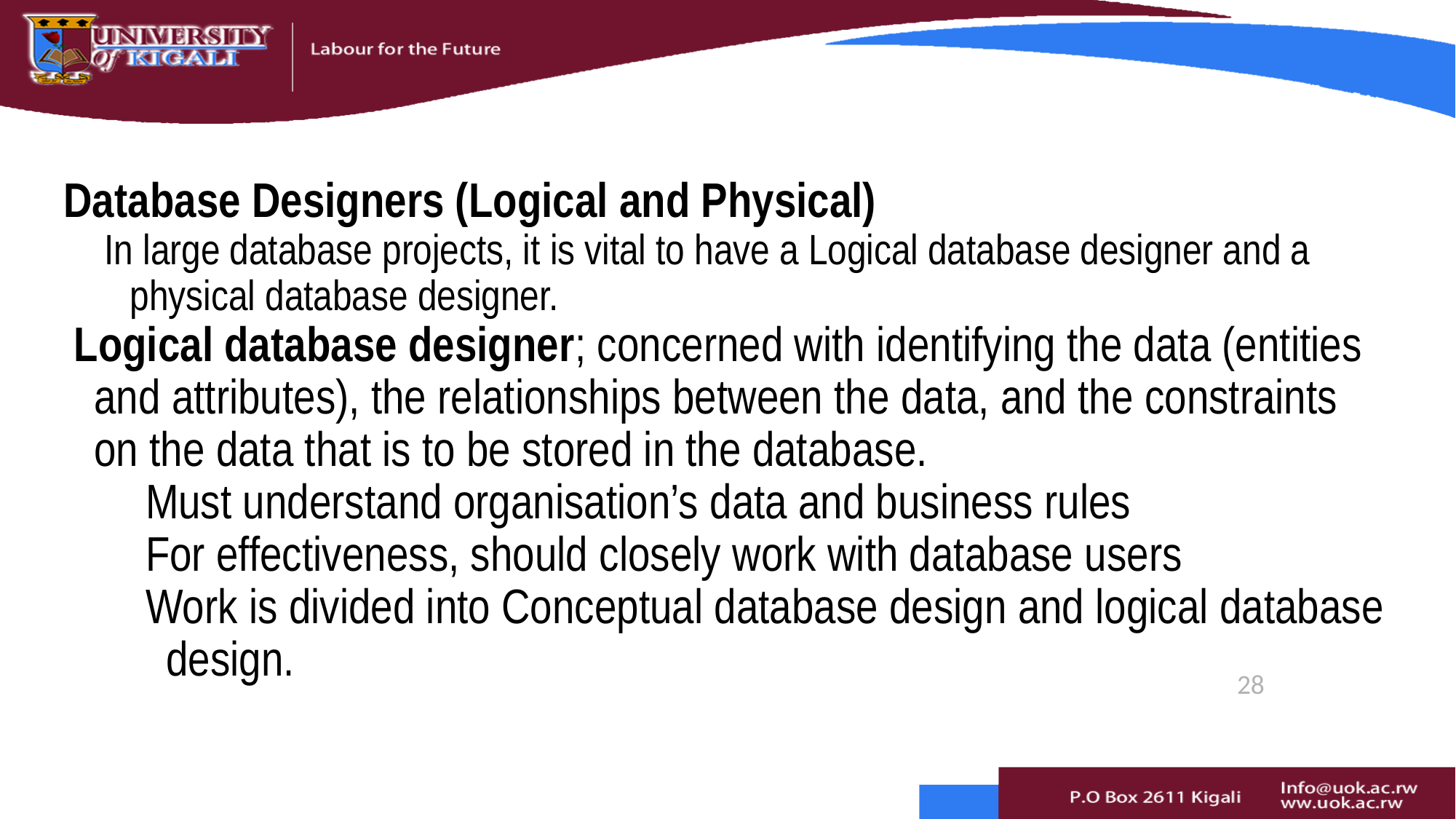

Database Designers (Logical and Physical)
In large database projects, it is vital to have a Logical database designer and a physical database designer.
Logical database designer; concerned with identifying the data (entities and attributes), the relationships between the data, and the constraints on the data that is to be stored in the database.
Must understand organisation’s data and business rules
For effectiveness, should closely work with database users
Work is divided into Conceptual database design and logical database design.
28